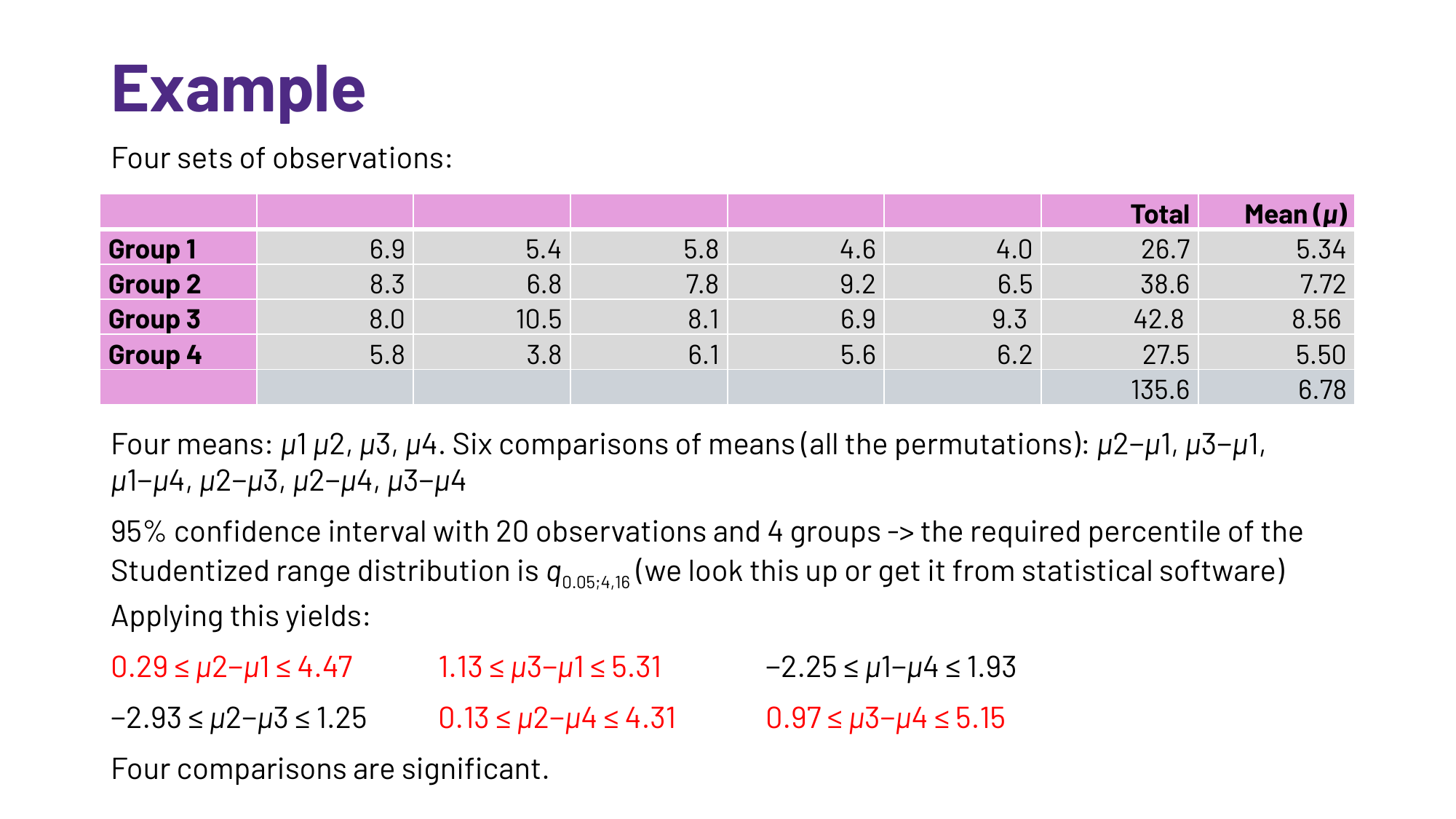

# Example
Four sets of observations:

|  |  |  |  |  |  | Total | Mean (μ) |
| --- | --- | --- | --- | --- | --- | --- | --- |
| Group 1 | 6.9 | 5.4 | 5.8 | 4.6 | 4.0 | 26.7 | 5.34 |
| Group 2 | 8.3 | 6.8 | 7.8 | 9.2 | 6.5 | 38.6 | 7.72 |
| Group 3 | 8.0 | 10.5 | 8.1 | 6.9 | 9.3 | 42.8 | 8.56 |
| Group 4 | 5.8 | 3.8 | 6.1 | 5.6 | 6.2 | 27.5 | 5.50 |
|  |  |  |  |  |  | 135.6 | 6.78 |
Four means: μ1 μ2, μ3, μ4. Six comparisons of means (all the permutations): μ2−μ1, μ3−μ1, μ1−μ4, μ2−μ3, μ2−μ4, μ3−μ4
95% confidence interval with 20 observations and 4 groups -> the required percentile of the Studentized range distribution is q0.05;4,16 (we look this up or get it from statistical software)
Applying this yields:
0.29 ≤ μ2−μ1 ≤ 4.47	1.13 ≤ μ3−μ1 ≤ 5.31	−2.25 ≤ μ1−μ4 ≤ 1.93
−2.93 ≤ μ2−μ3 ≤ 1.25	0.13 ≤ μ2−μ4 ≤ 4.31	0.97 ≤ μ3−μ4 ≤ 5.15
Four comparisons are significant.